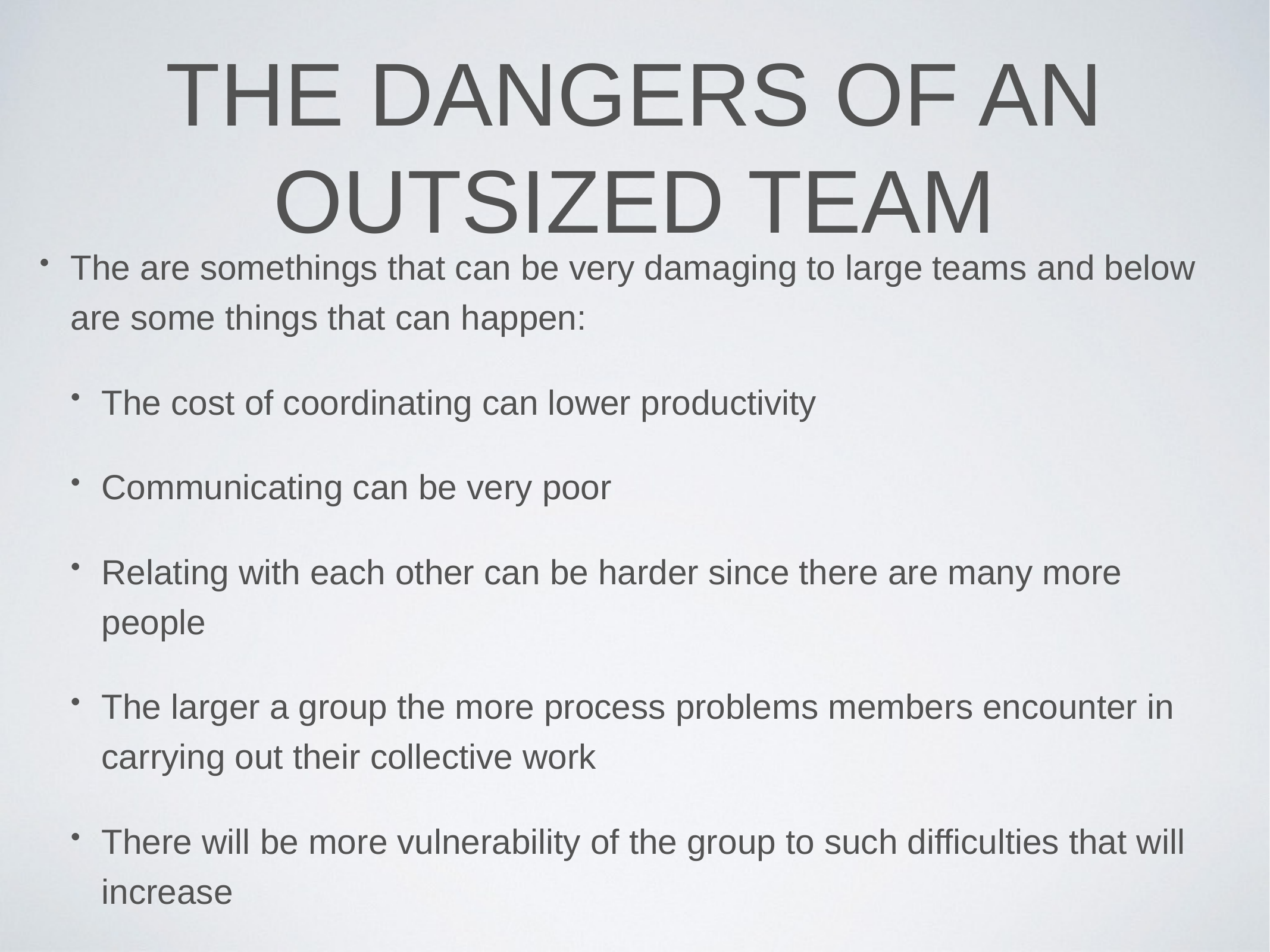

# The Dangers of an Outsized Team
The are somethings that can be very damaging to large teams and below are some things that can happen:
The cost of coordinating can lower productivity
Communicating can be very poor
Relating with each other can be harder since there are many more people
The larger a group the more process problems members encounter in carrying out their collective work
There will be more vulnerability of the group to such difficulties that will increase